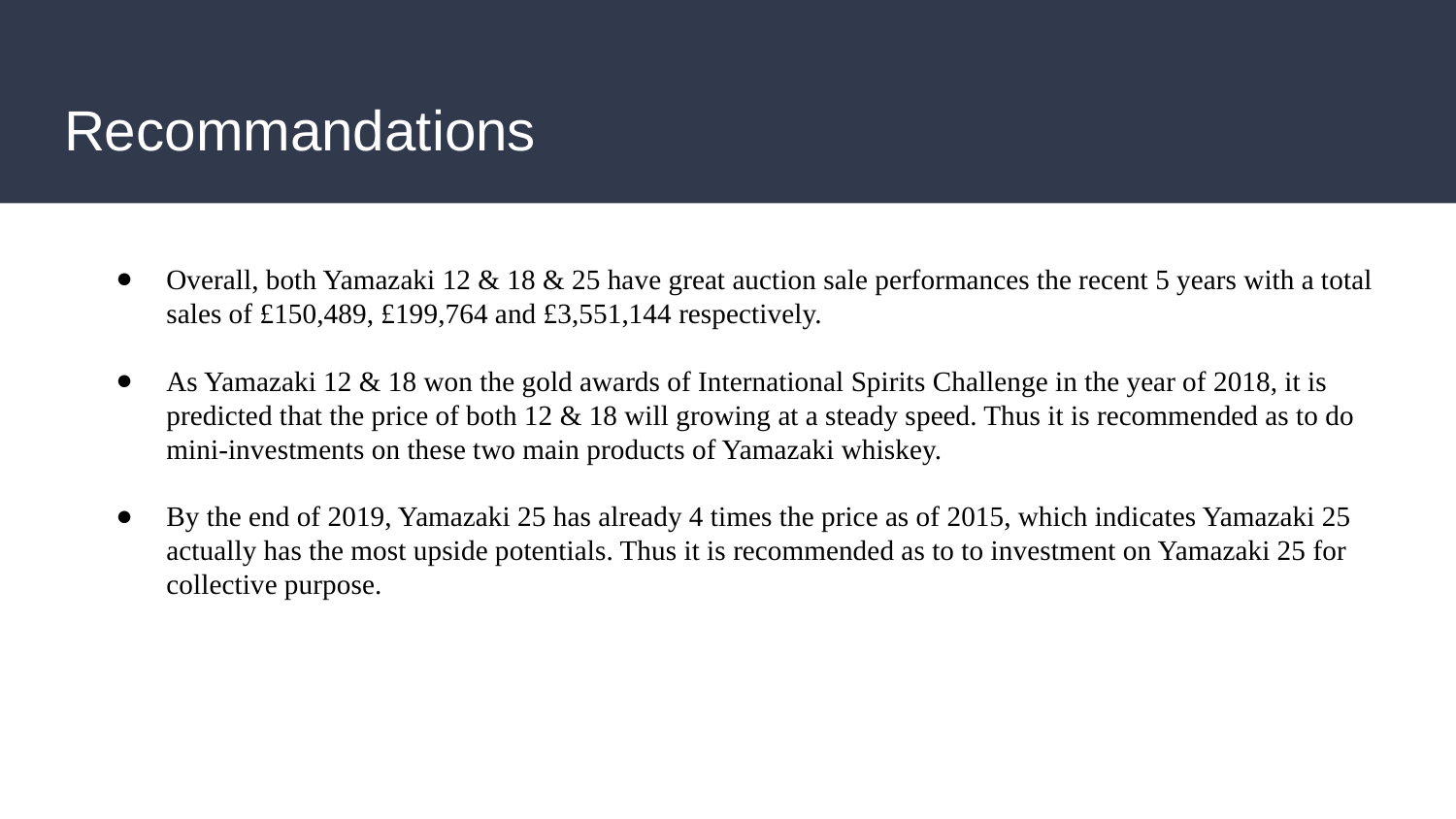

# Recommandations
Overall, both Yamazaki 12 & 18 & 25 have great auction sale performances the recent 5 years with a total sales of £150,489, £199,764 and £3,551,144 respectively.

As Yamazaki 12 & 18 won the gold awards of International Spirits Challenge in the year of 2018, it is predicted that the price of both 12 & 18 will growing at a steady speed. Thus it is recommended as to do mini-investments on these two main products of Yamazaki whiskey.

By the end of 2019, Yamazaki 25 has already 4 times the price as of 2015, which indicates Yamazaki 25 actually has the most upside potentials. Thus it is recommended as to to investment on Yamazaki 25 for collective purpose.